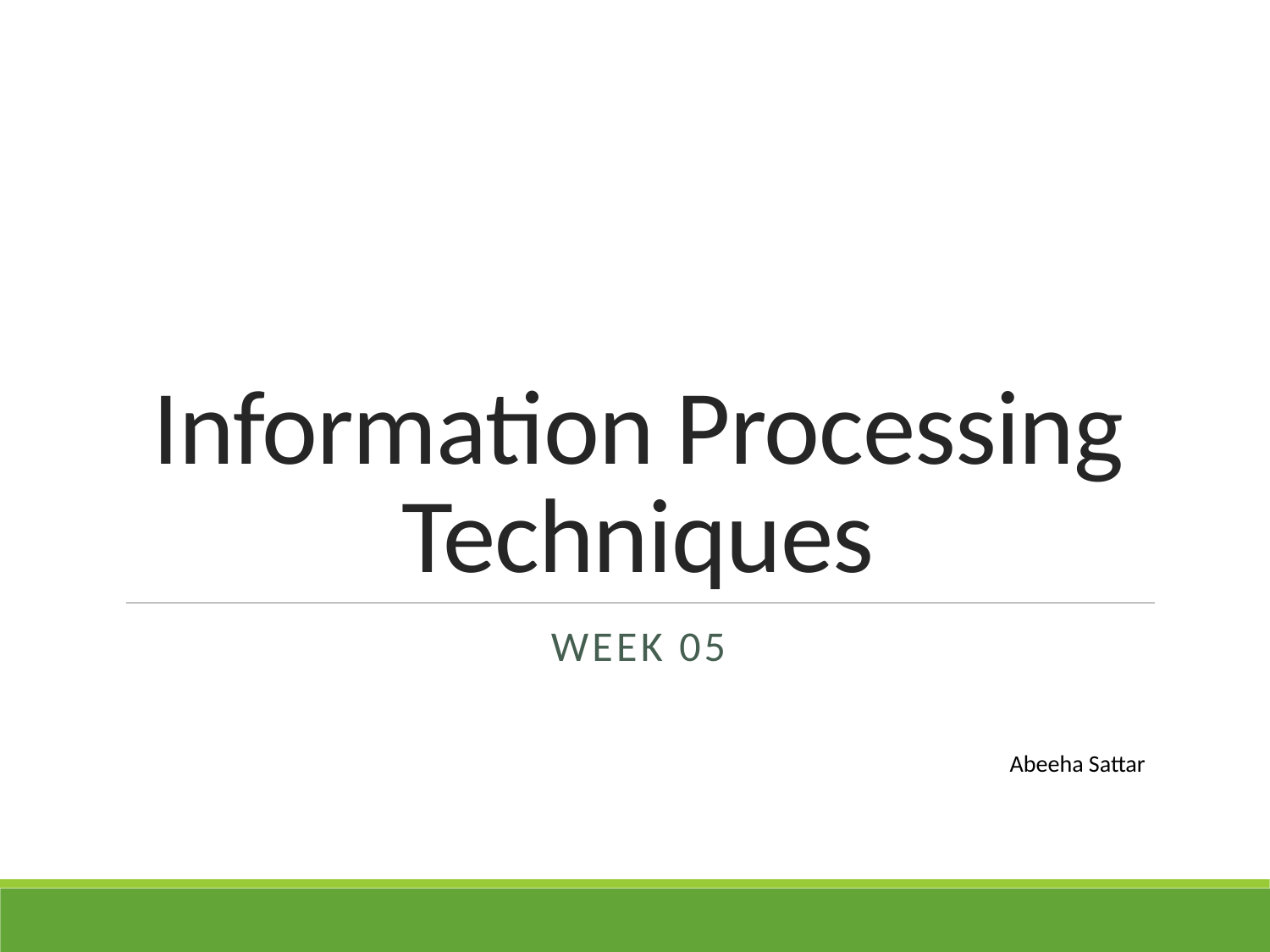

# Information Processing Techniques
Week 05
Abeeha Sattar